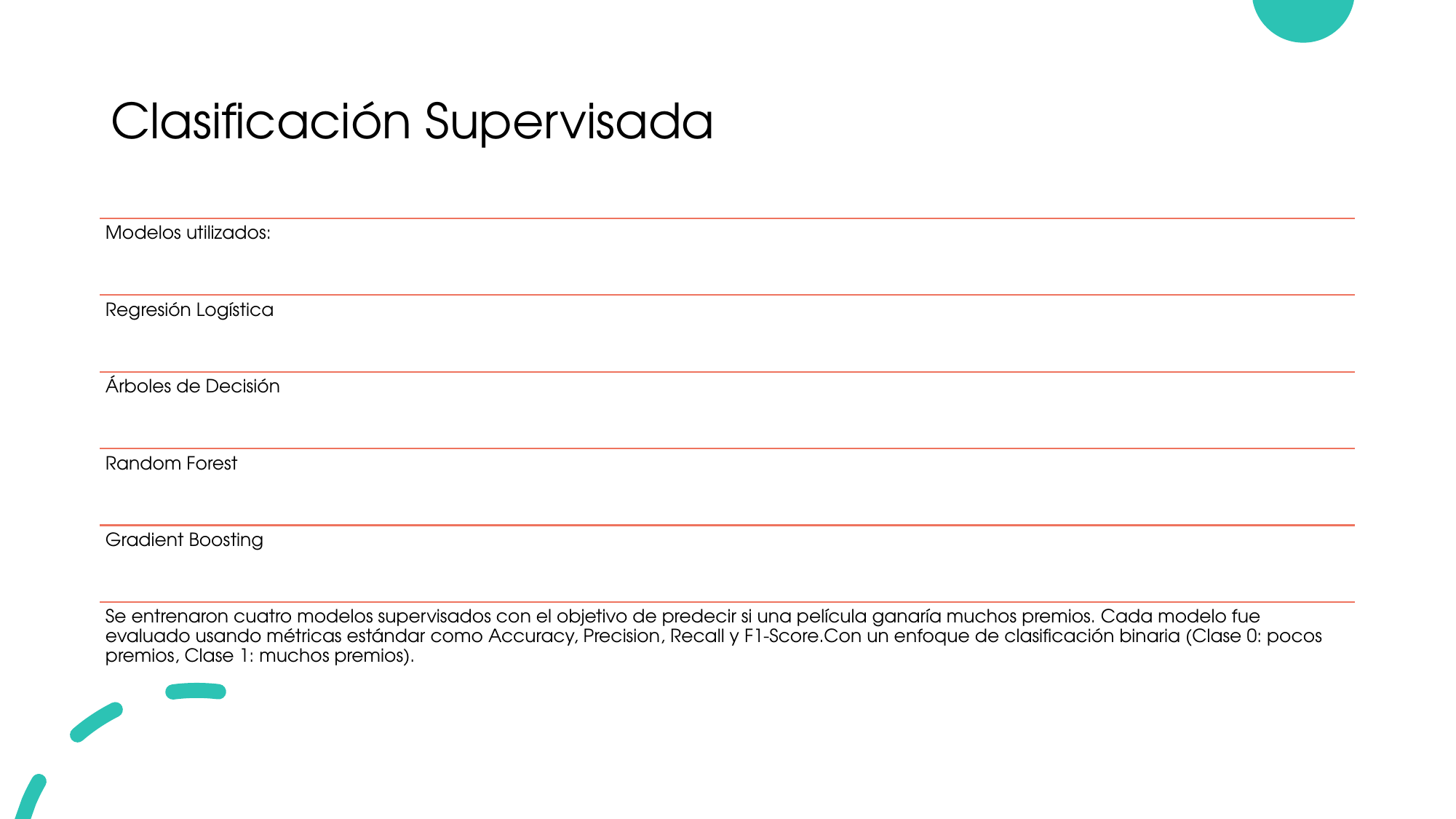

# Clasificación Supervisada

Modelos utilizados:

Regresión Logística

Árboles de Decisión

Random Forest

Gradient Boosting

Se entrenaron cuatro modelos supervisados con el objetivo de predecir si una película ganaría muchos premios. Cada modelo fue evaluado usando métricas estándar como Accuracy, Precision, Recall y F1-Score.Con un enfoque de clasificación binaria (Clase 0: pocos premios, Clase 1: muchos premios).